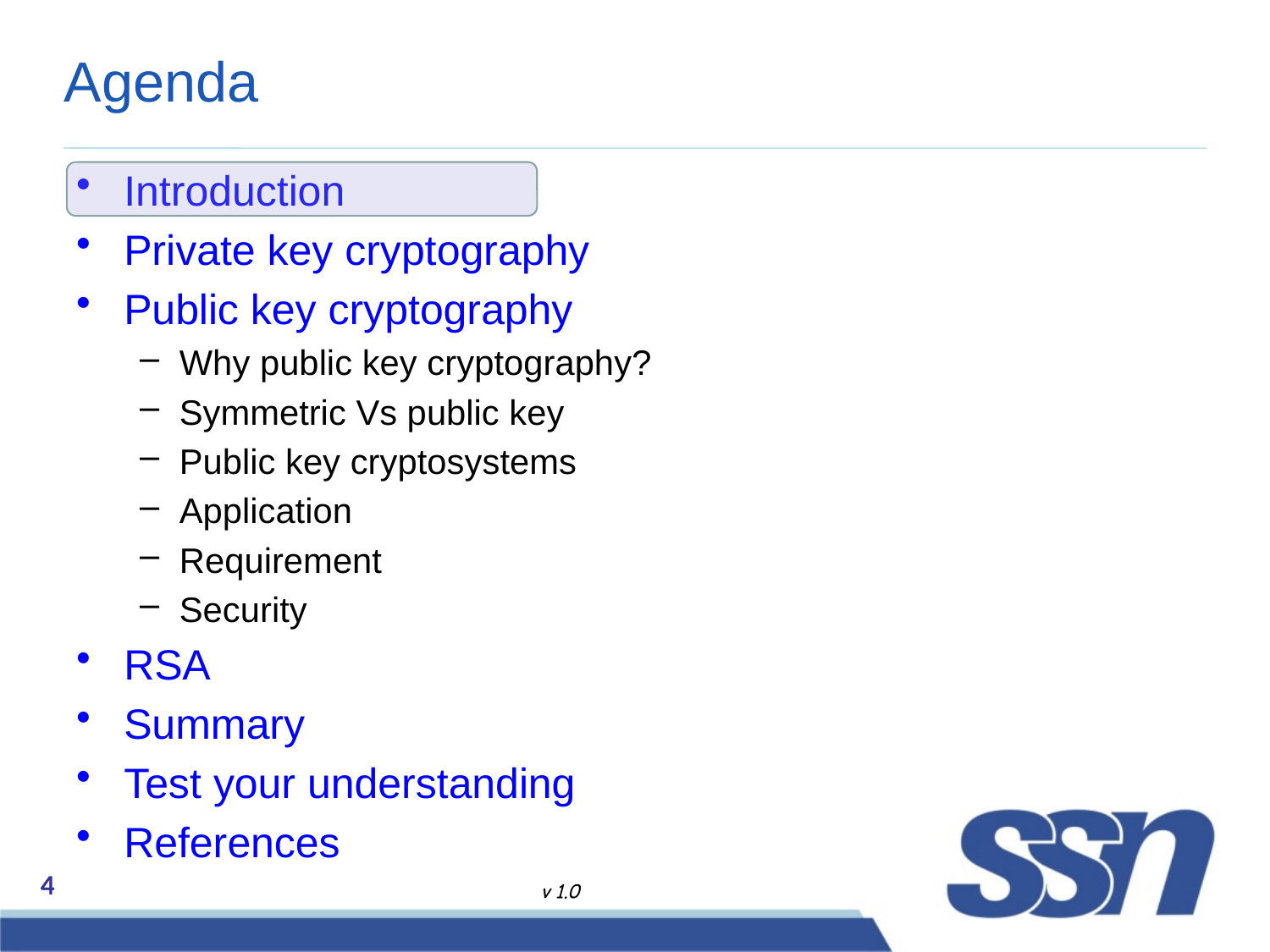

# Agenda
Introduction
Private key cryptography
Public key cryptography
Why public key cryptography?
Symmetric Vs public key
Public key cryptosystems
Application
Requirement
Security
RSA
Summary
Test your understanding
References